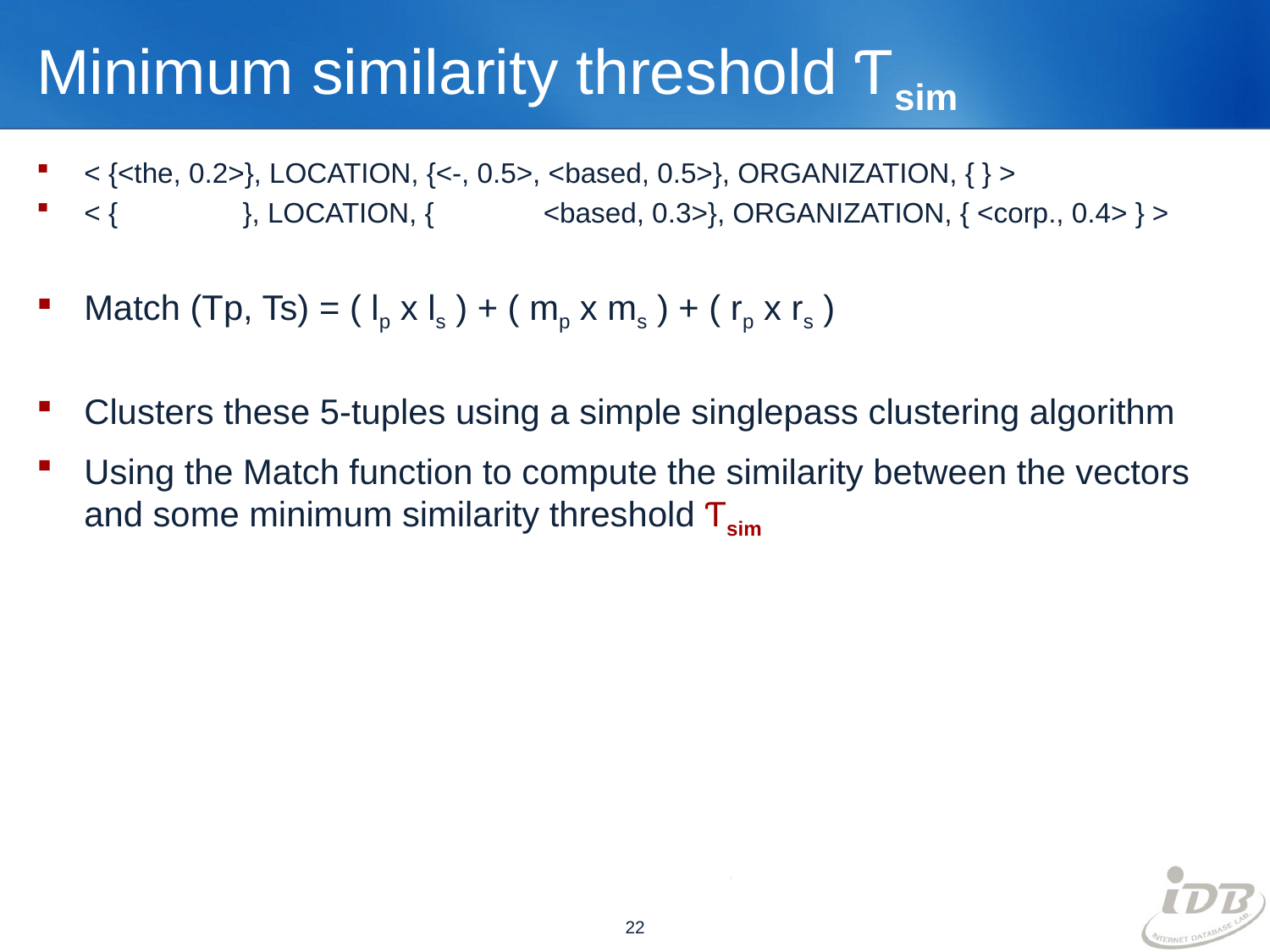

# Minimum similarity threshold Ƭsim
< {<the, 0.2>}, LOCATION, {<-, 0.5>, <based, 0.5>}, ORGANIZATION, { } >
< {                }, LOCATION, {              <based, 0.3>}, ORGANIZATION, { <corp., 0.4> } >

Match (Tp, Ts) = ( lp x ls ) + ( mp x ms ) + ( rp x rs )

Clusters these 5-tuples using a simple singlepass clustering algorithm
Using the Match function to compute the similarity between the vectors and some minimum similarity threshold Ƭsim

22